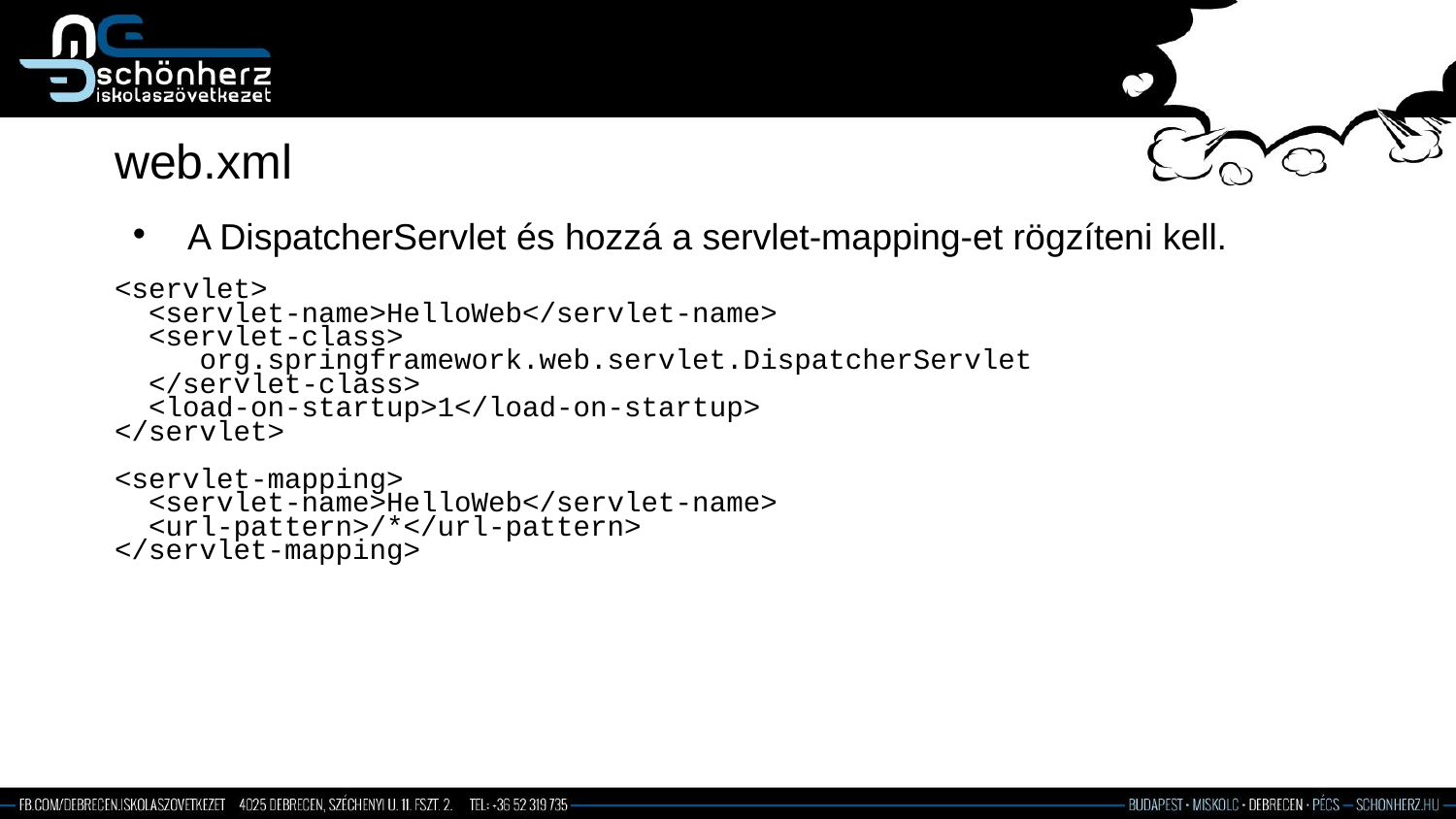

# web.xml
A DispatcherServlet és hozzá a servlet-mapping-et rögzíteni kell.

<servlet>
  <servlet-name>HelloWeb</servlet-name>
  <servlet-class>
     org.springframework.web.servlet.DispatcherServlet
  </servlet-class>
  <load-on-startup>1</load-on-startup>
</servlet>

<servlet-mapping>
  <servlet-name>HelloWeb</servlet-name>
  <url-pattern>/*</url-pattern>
</servlet-mapping>